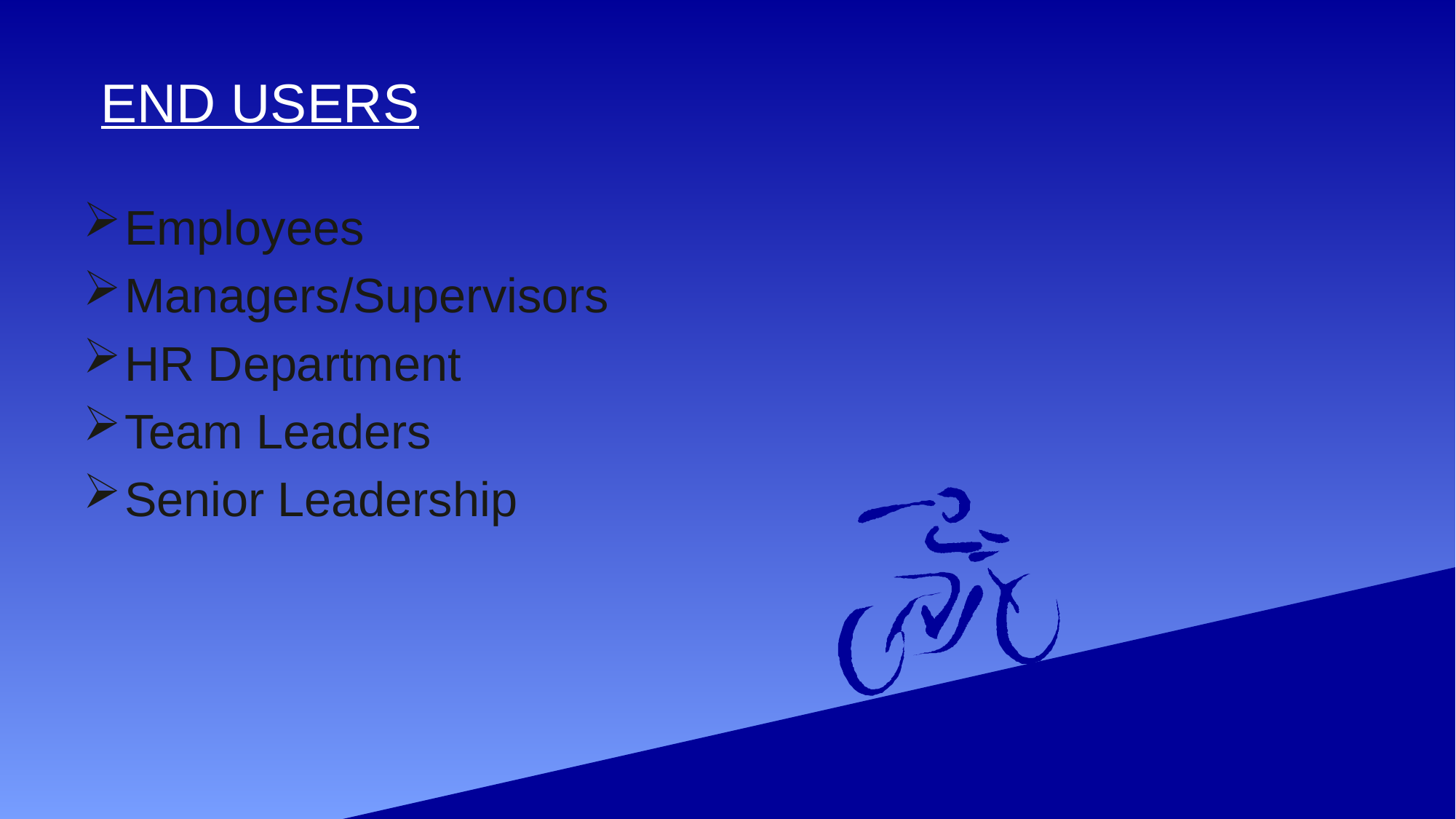

# END USERS
Employees
Managers/Supervisors
HR Department
Team Leaders
Senior Leadership